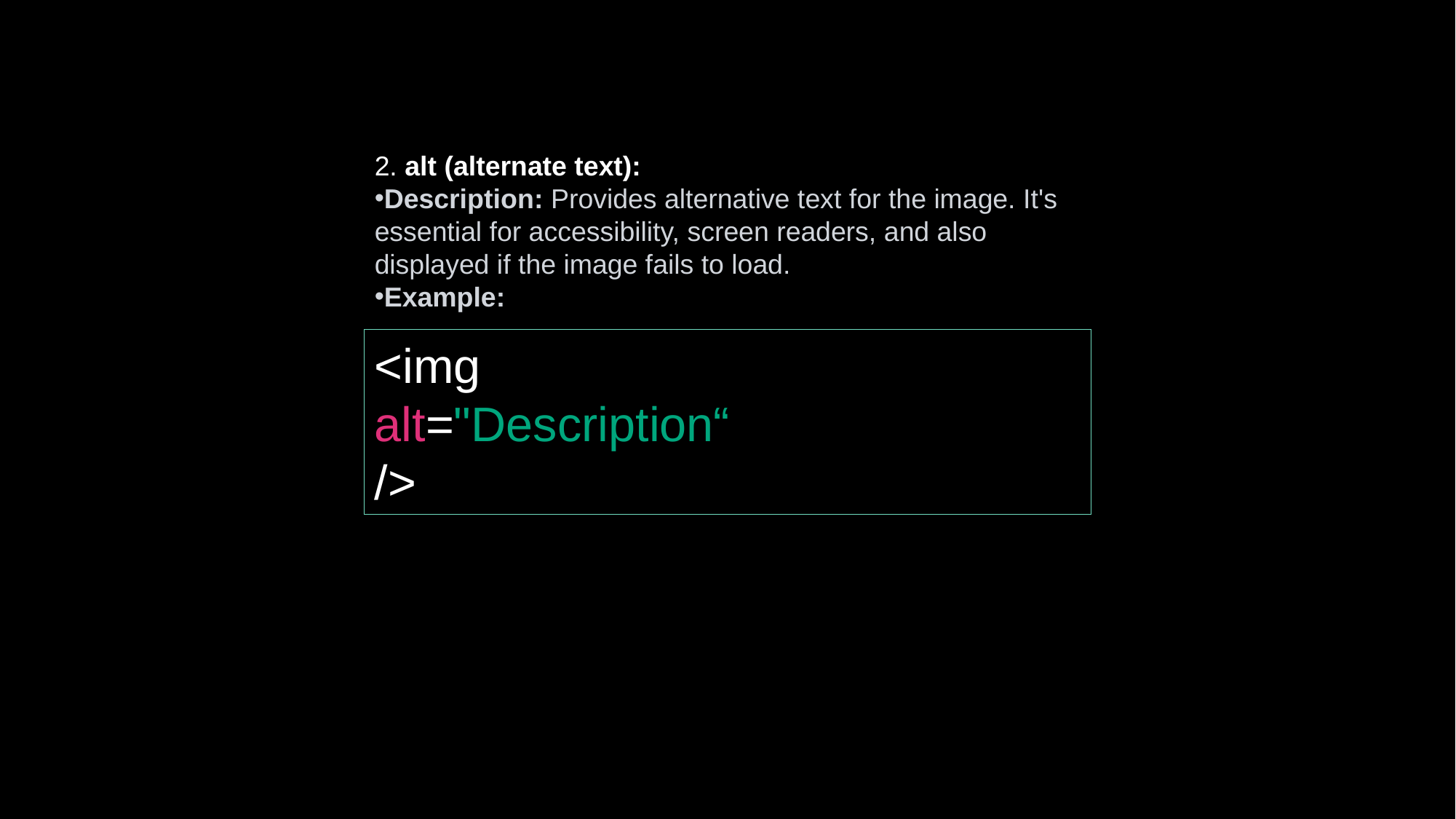

2. alt (alternate text):
Description: Provides alternative text for the image. It's essential for accessibility, screen readers, and also displayed if the image fails to load.
Example:
<img
alt="Description“
/>